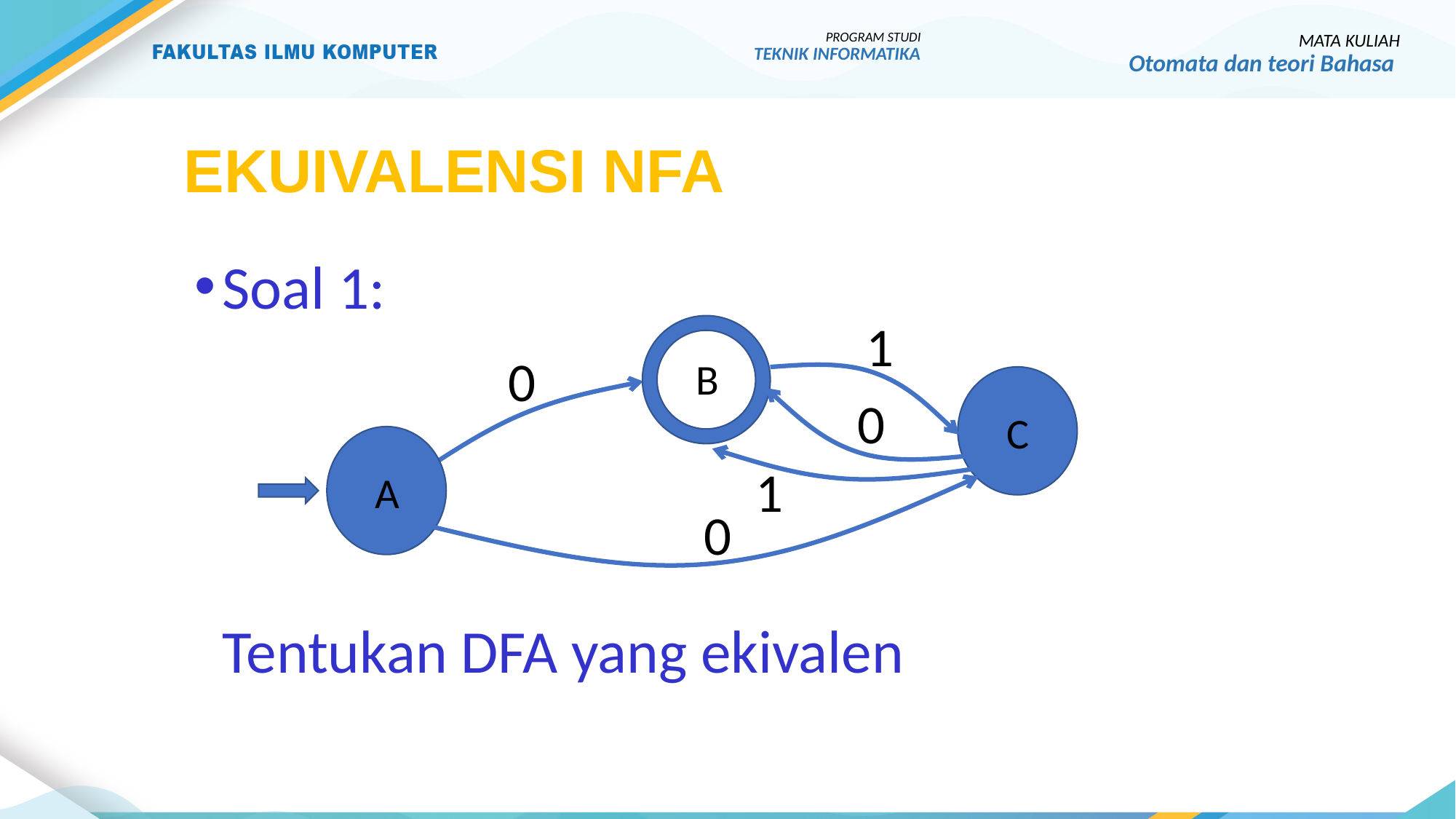

PROGRAM STUDI
TEKNIK INFORMATIKA
MATA KULIAH
Otomata dan teori Bahasa
# EKUIVALENSI NFA
Soal 1:

	Tentukan DFA yang ekivalen
1

B
0

C

0

A
1

0